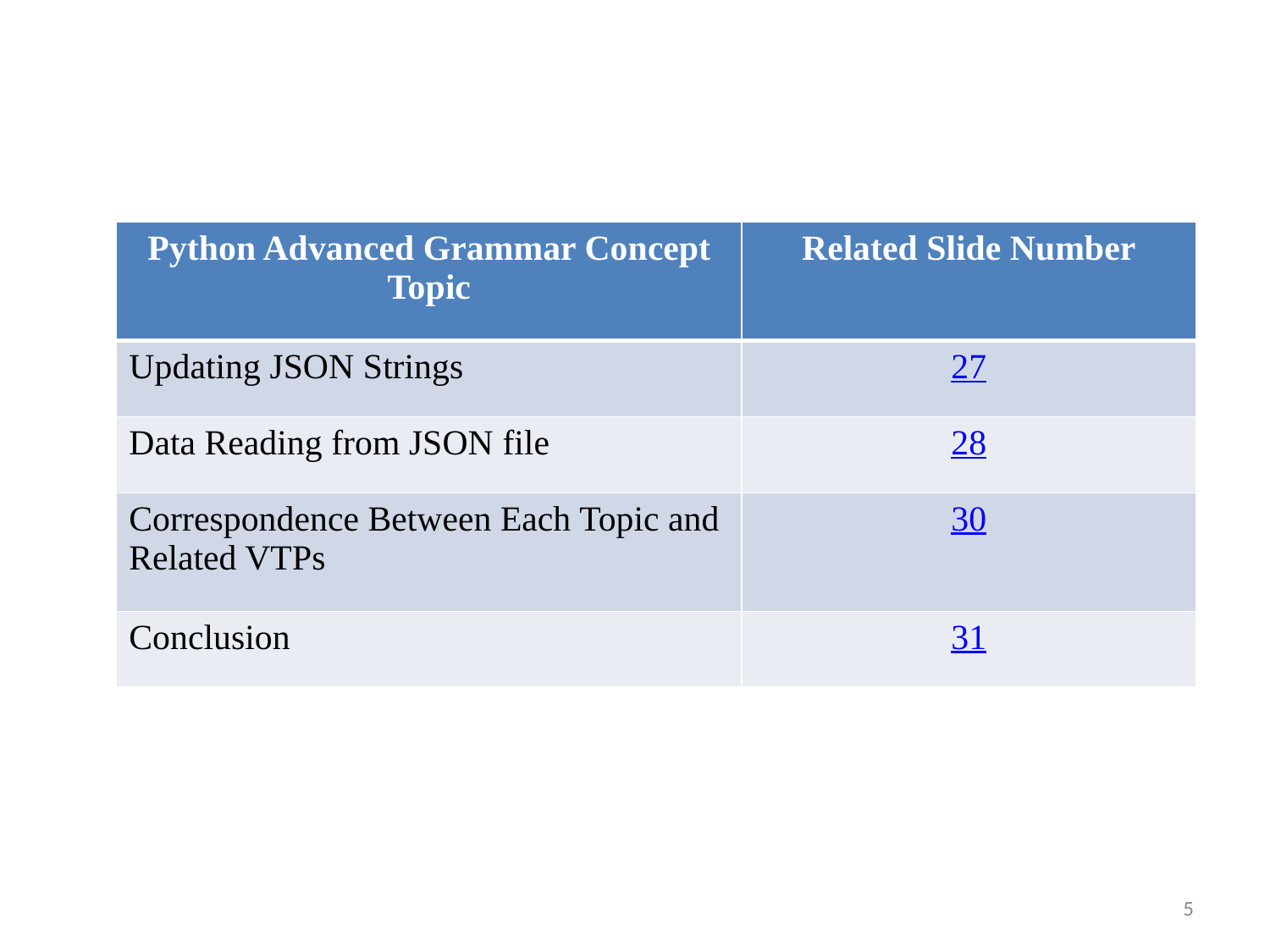

| Python Advanced Grammar Concept Topic | Related Slide Number |
| --- | --- |
| Updating JSON Strings | 27 |
| Data Reading from JSON file | 28 |
| Correspondence Between Each Topic and Related VTPs | 30 |
| Conclusion | 31 |
5